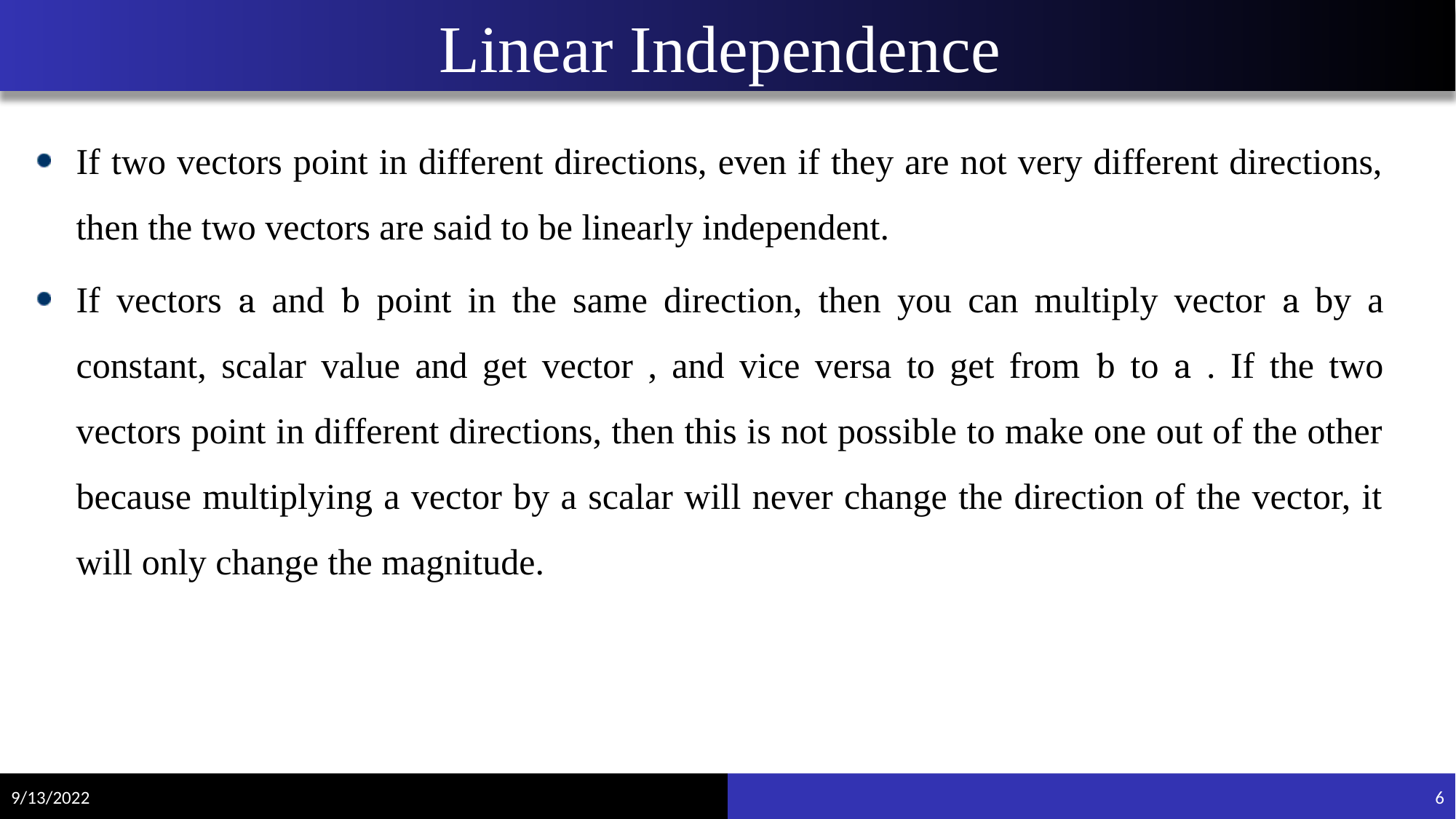

# Linear Independence
If two vectors point in different directions, even if they are not very different directions, then the two vectors are said to be linearly independent.
If vectors a and b point in the same direction, then you can multiply vector a by a constant, scalar value and get vector , and vice versa to get from b to a . If the two vectors point in different directions, then this is not possible to make one out of the other because multiplying a vector by a scalar will never change the direction of the vector, it will only change the magnitude.

9/13/2022
6